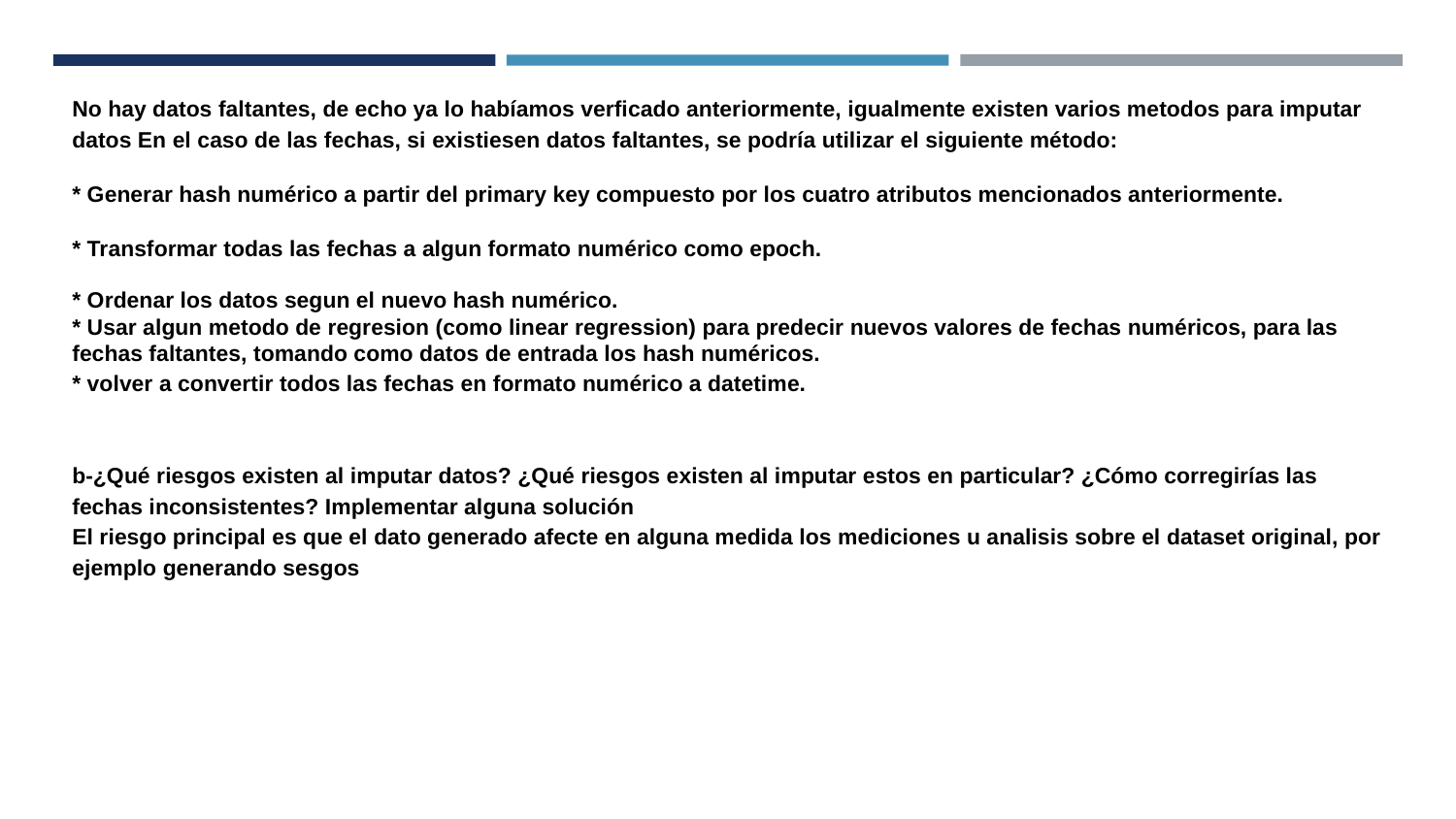

No hay datos faltantes, de echo ya lo habíamos verficado anteriormente, igualmente existen varios metodos para imputar datos En el caso de las fechas, si existiesen datos faltantes, se podría utilizar el siguiente método:
* Generar hash numérico a partir del primary key compuesto por los cuatro atributos mencionados anteriormente.
* Transformar todas las fechas a algun formato numérico como epoch.
* Ordenar los datos segun el nuevo hash numérico.
* Usar algun metodo de regresion (como linear regression) para predecir nuevos valores de fechas numéricos, para las fechas faltantes, tomando como datos de entrada los hash numéricos.
* volver a convertir todos las fechas en formato numérico a datetime.

b-¿Qué riesgos existen al imputar datos? ¿Qué riesgos existen al imputar estos en particular? ¿Cómo corregirías las fechas inconsistentes? Implementar alguna solución
El riesgo principal es que el dato generado afecte en alguna medida los mediciones u analisis sobre el dataset original, por ejemplo generando sesgos